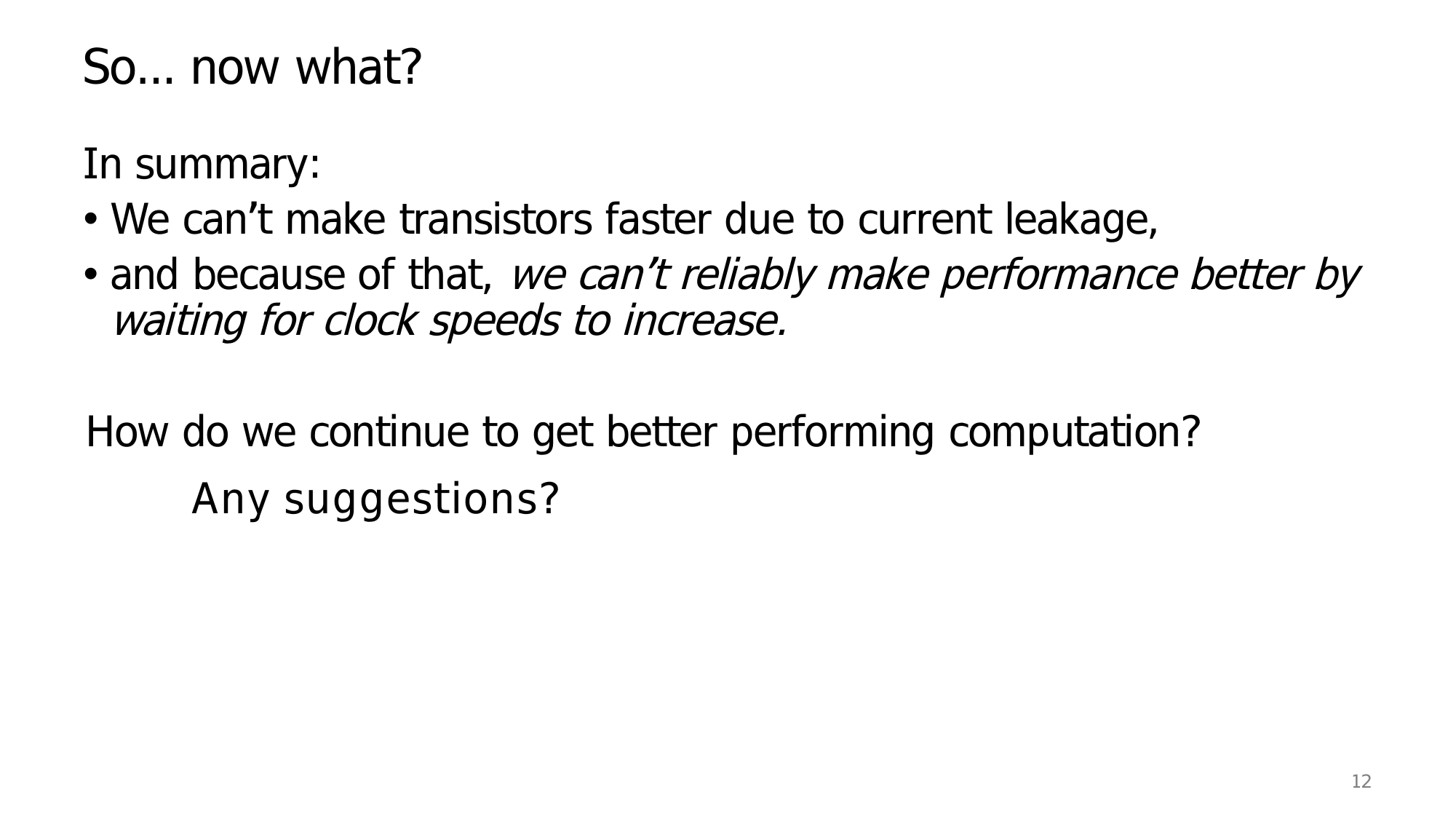

# So… now what?
In summary:
We can’t make transistors faster due to current leakage,
and because of that, we can’t reliably make performance better by waiting for clock speeds to increase.

How do we continue to get better performing computation?
	Any suggestions?
12